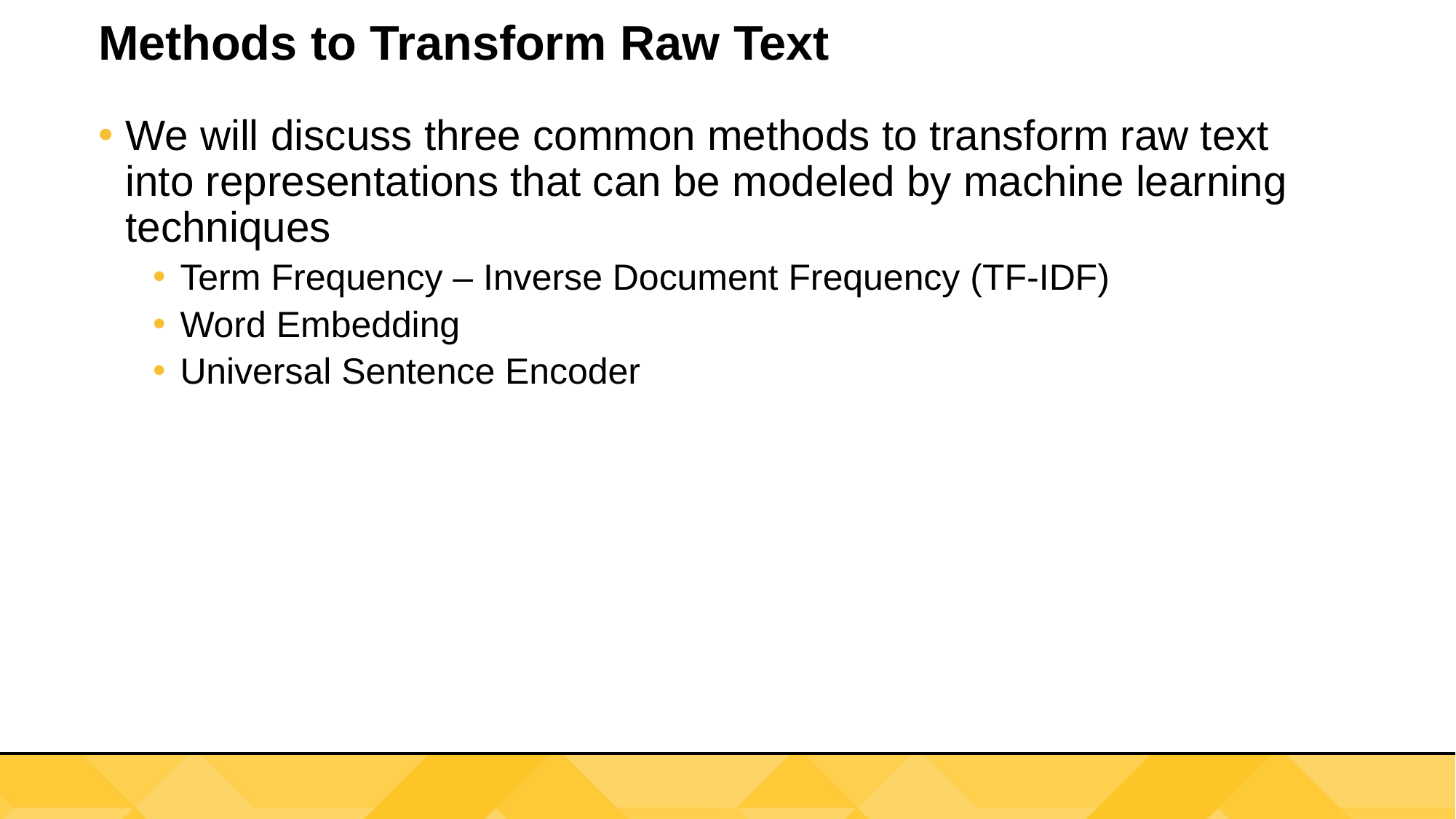

# Methods to Transform Raw Text
We will discuss three common methods to transform raw text into representations that can be modeled by machine learning techniques
Term Frequency – Inverse Document Frequency (TF-IDF)
Word Embedding
Universal Sentence Encoder